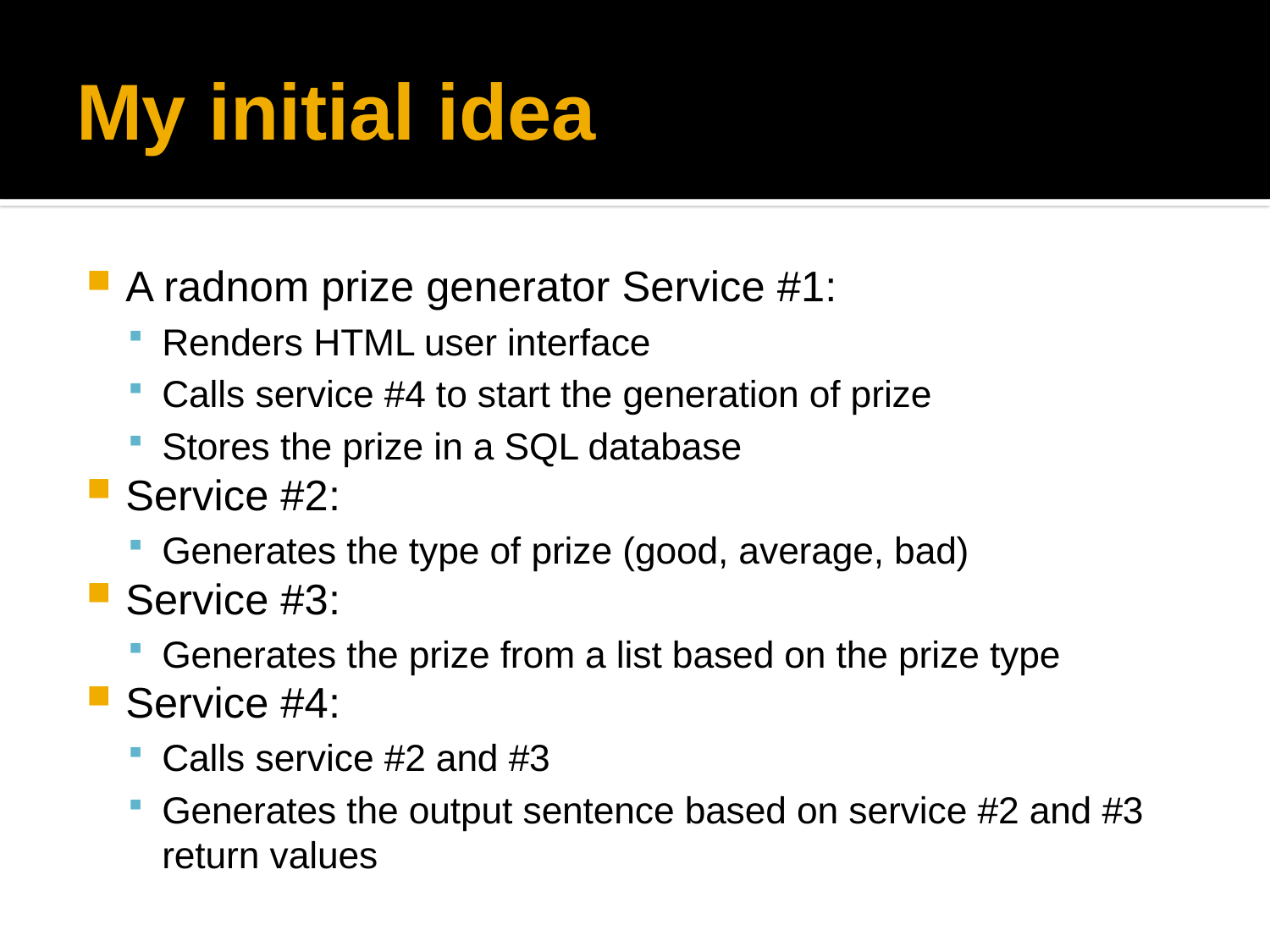

# My initial idea
A radnom prize generator Service #1:
Renders HTML user interface
Calls service #4 to start the generation of prize
Stores the prize in a SQL database
Service #2:
Generates the type of prize (good, average, bad)
Service #3:
Generates the prize from a list based on the prize type
Service #4:
Calls service #2 and #3
Generates the output sentence based on service #2 and #3 return values